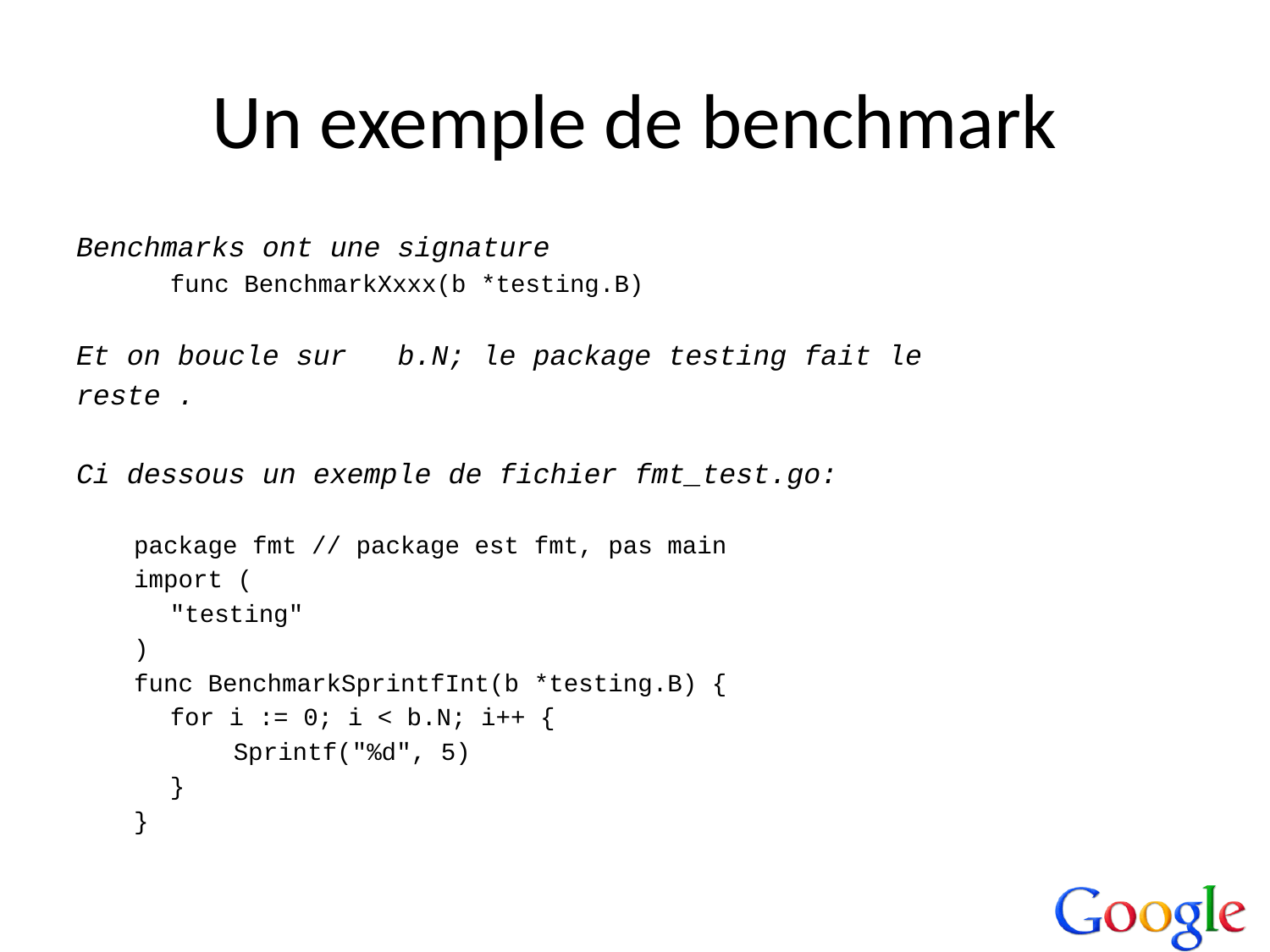

# Un exemple de benchmark
Benchmarks ont une signature
	func BenchmarkXxxx(b *testing.B)

Et on boucle sur   b.N; le package testing fait le
reste .

Ci dessous un exemple de fichier fmt_test.go:

package fmt // package est fmt, pas main
import (
	"testing"
)
func BenchmarkSprintfInt(b *testing.B) {
	for i := 0; i < b.N; i++ {
		Sprintf("%d", 5)
	}
}